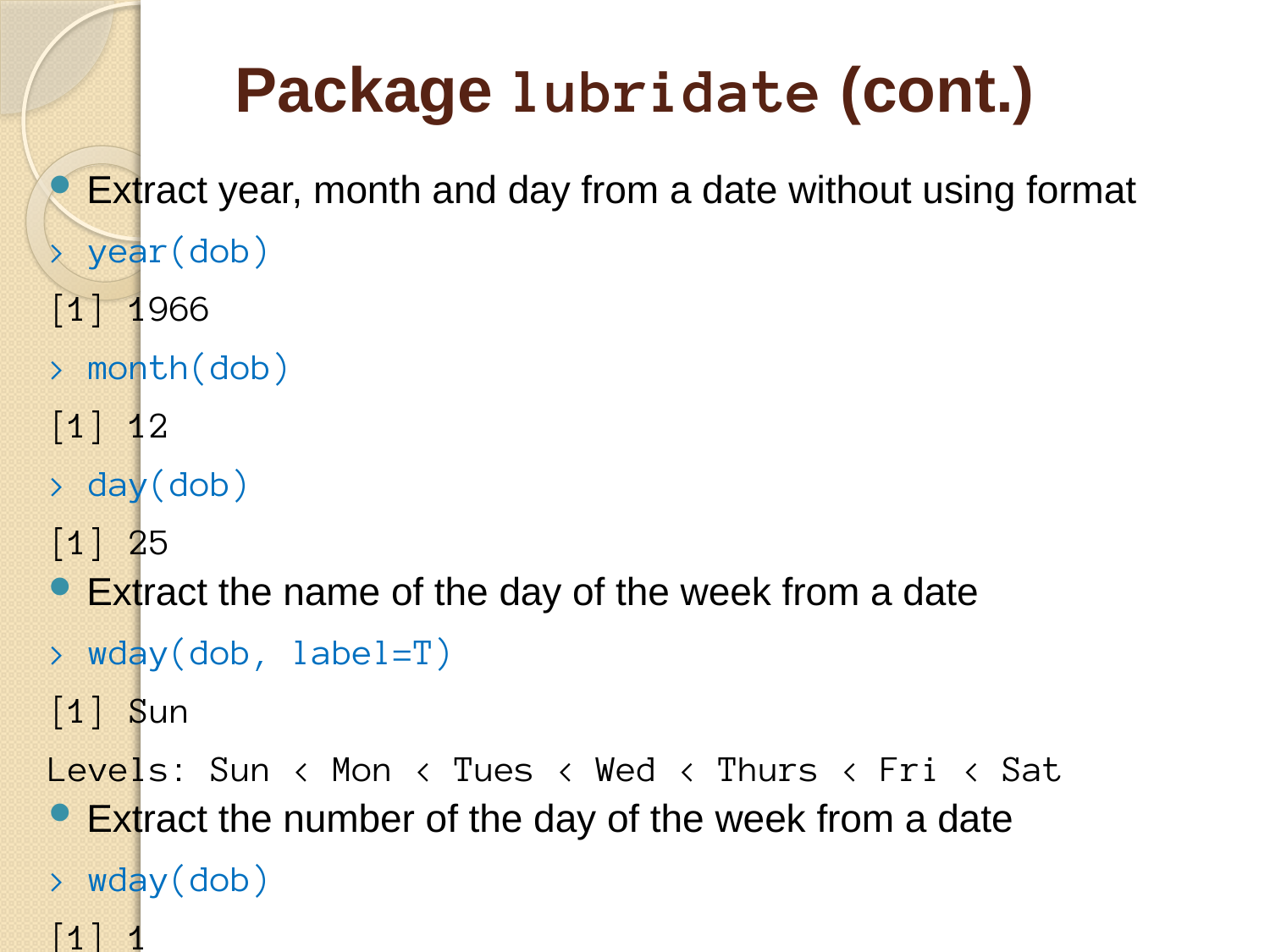

# Package lubridate (cont.)
Extract year, month and day from a date without using format
> year(dob)
[1] 1966
> month(dob)
[1] 12
> day(dob)
[1] 25
Extract the name of the day of the week from a date
> wday(dob, label=T)
[1] Sun
Levels: Sun < Mon < Tues < Wed < Thurs < Fri < Sat
Extract the number of the day of the week from a date
> wday(dob)
[1] 1